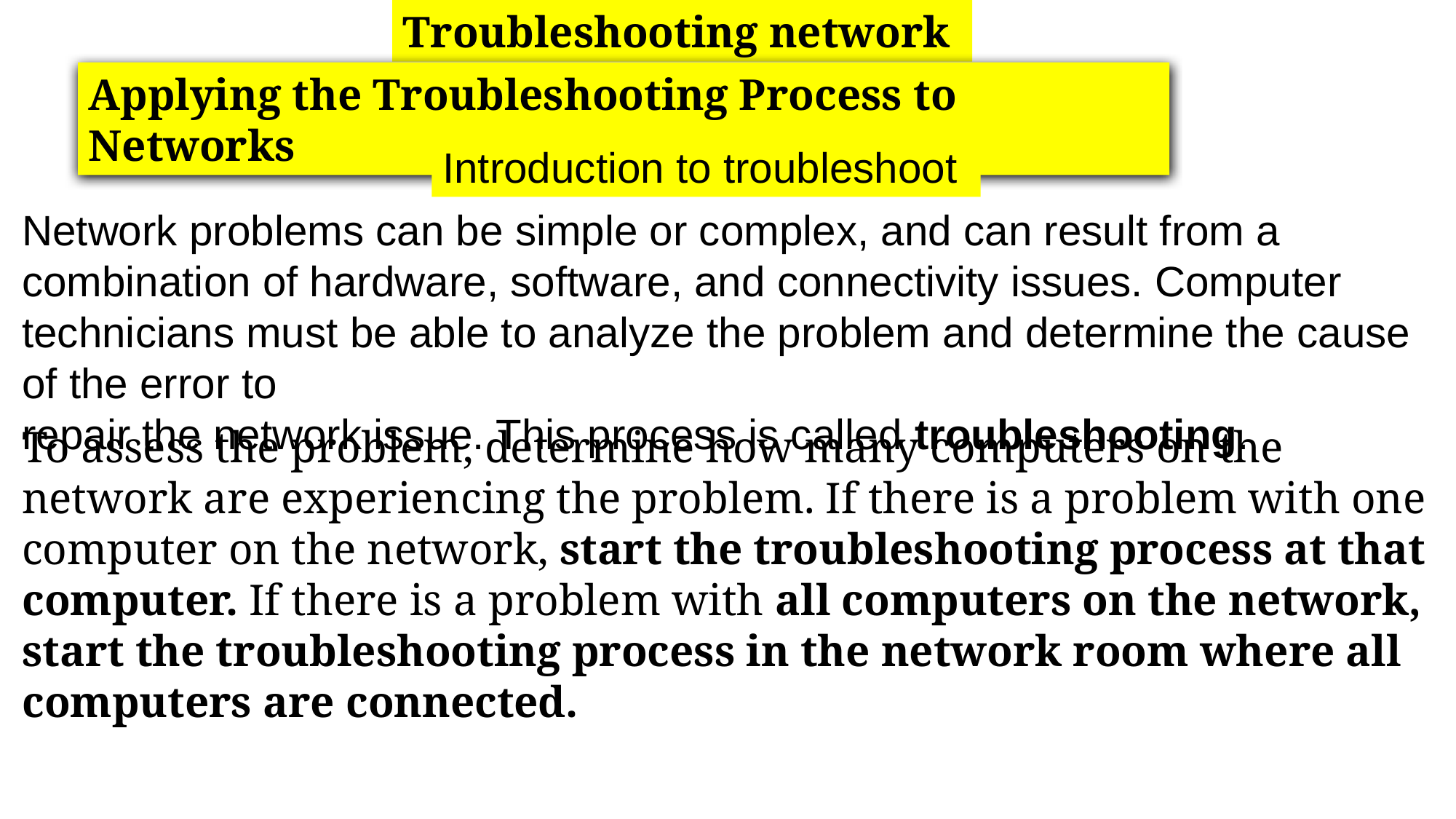

Troubleshooting network
Applying the Troubleshooting Process to Networks
Introduction to troubleshoot
Network problems can be simple or complex, and can result from a combination of hardware, software, and connectivity issues. Computer technicians must be able to analyze the problem and determine the cause of the error to
repair the network issue. This process is called troubleshooting.

To assess the problem, determine how many computers on the network are experiencing the problem. If there is a problem with one computer on the network, start the troubleshooting process at that computer. If there is a problem with all computers on the network, start the troubleshooting process in the network room where all computers are connected.